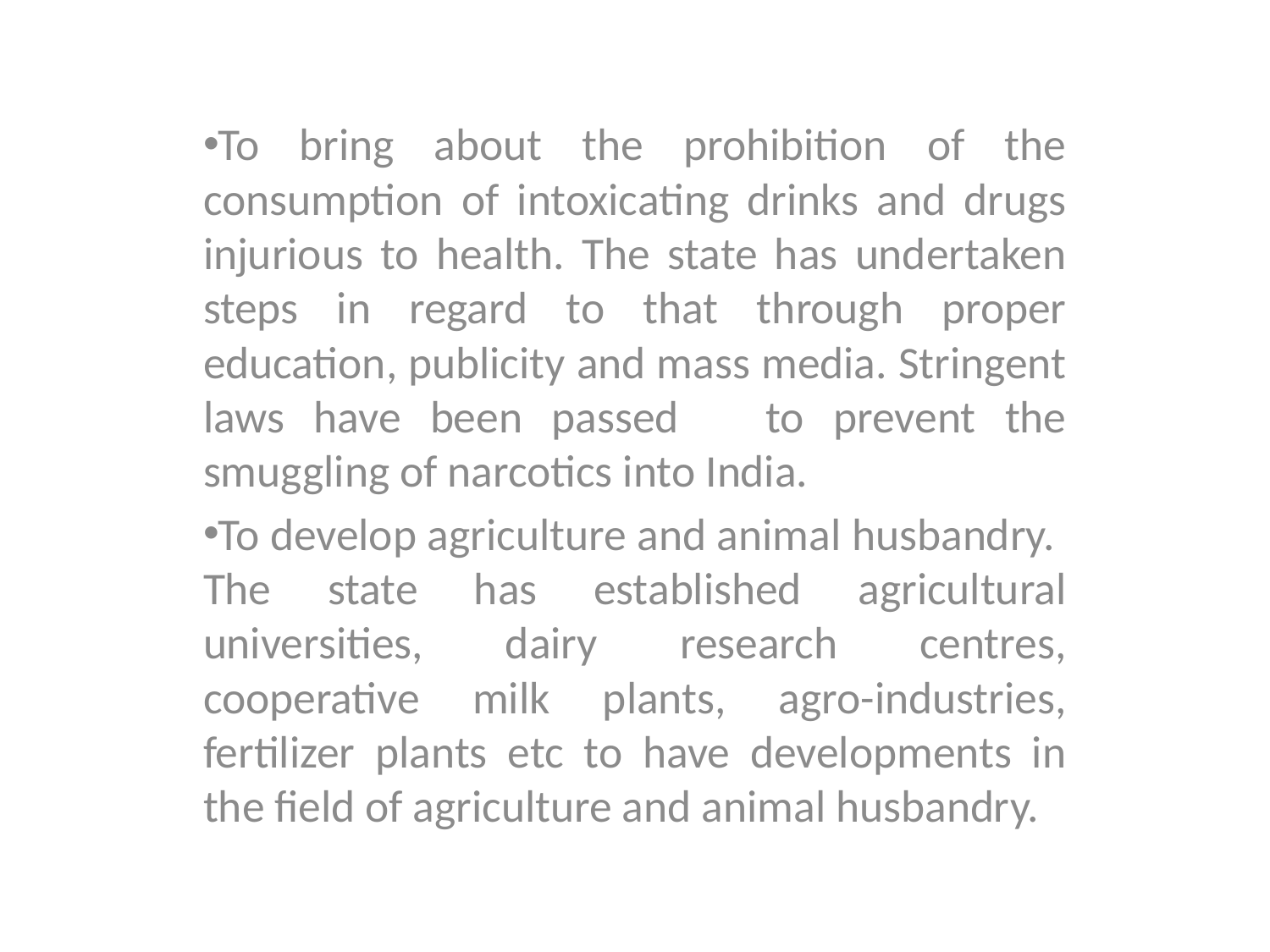

To bring about the prohibition of the consumption of intoxicating drinks and drugs injurious to health. The state has undertaken steps in regard to that through proper education, publicity and mass media. Stringent laws have been passed   to prevent the smuggling of narcotics into India.
To develop agriculture and animal husbandry.  The state has established agricultural universities, dairy research centres, cooperative milk plants, agro-industries, fertilizer plants etc to have developments in the field of agriculture and animal husbandry.